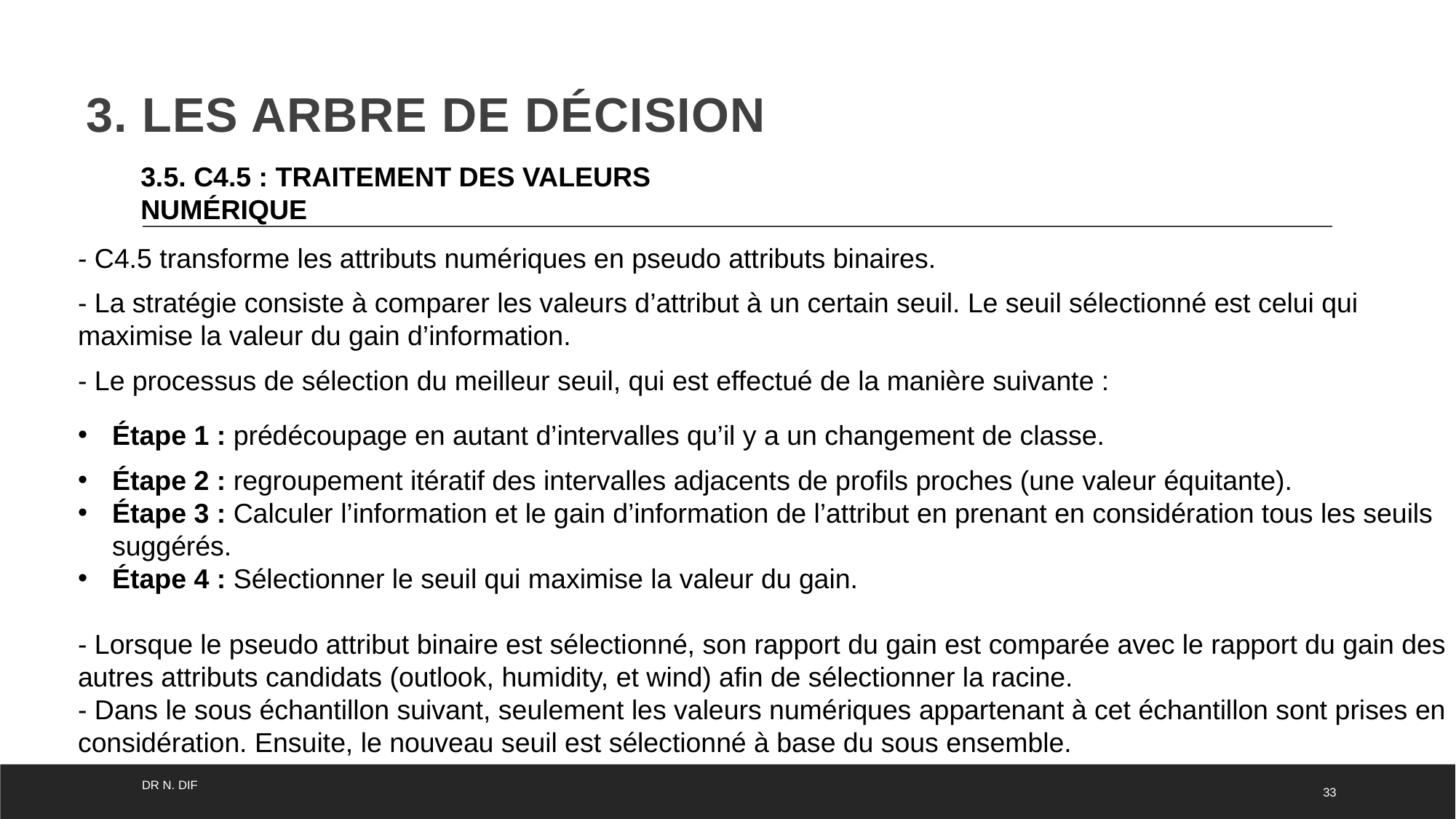

# 3. Les arbre de décision
3.5. C4.5 : traitement des valeurs numérique
- C4.5 transforme les attributs numériques en pseudo attributs binaires.
- La stratégie consiste à comparer les valeurs d’attribut à un certain seuil. Le seuil sélectionné est celui qui maximise la valeur du gain d’information.
- Le processus de sélection du meilleur seuil, qui est effectué de la manière suivante :
Étape 1 : prédécoupage en autant d’intervalles qu’il y a un changement de classe.
Étape 2 : regroupement itératif des intervalles adjacents de profils proches (une valeur équitante).
Étape 3 : Calculer l’information et le gain d’information de l’attribut en prenant en considération tous les seuils suggérés.
Étape 4 : Sélectionner le seuil qui maximise la valeur du gain.

- Lorsque le pseudo attribut binaire est sélectionné, son rapport du gain est comparée avec le rapport du gain des autres attributs candidats (outlook, humidity, et wind) afin de sélectionner la racine.
- Dans le sous échantillon suivant, seulement les valeurs numériques appartenant à cet échantillon sont prises en considération. Ensuite, le nouveau seuil est sélectionné à base du sous ensemble.
DR n. DIF

33